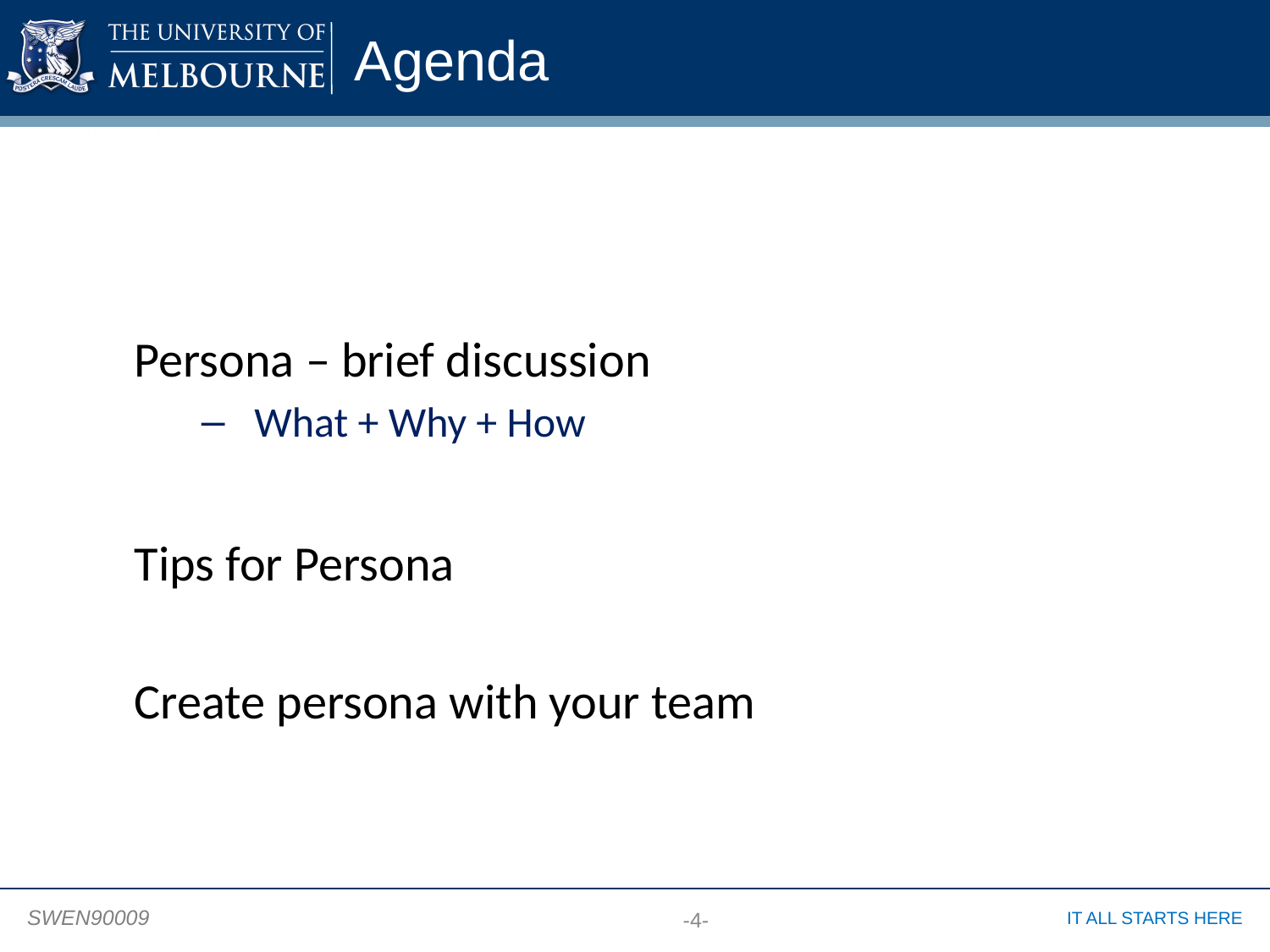

# Agenda
Persona – brief discussion
What + Why + How

Tips for Persona

Create persona with your team
-4-